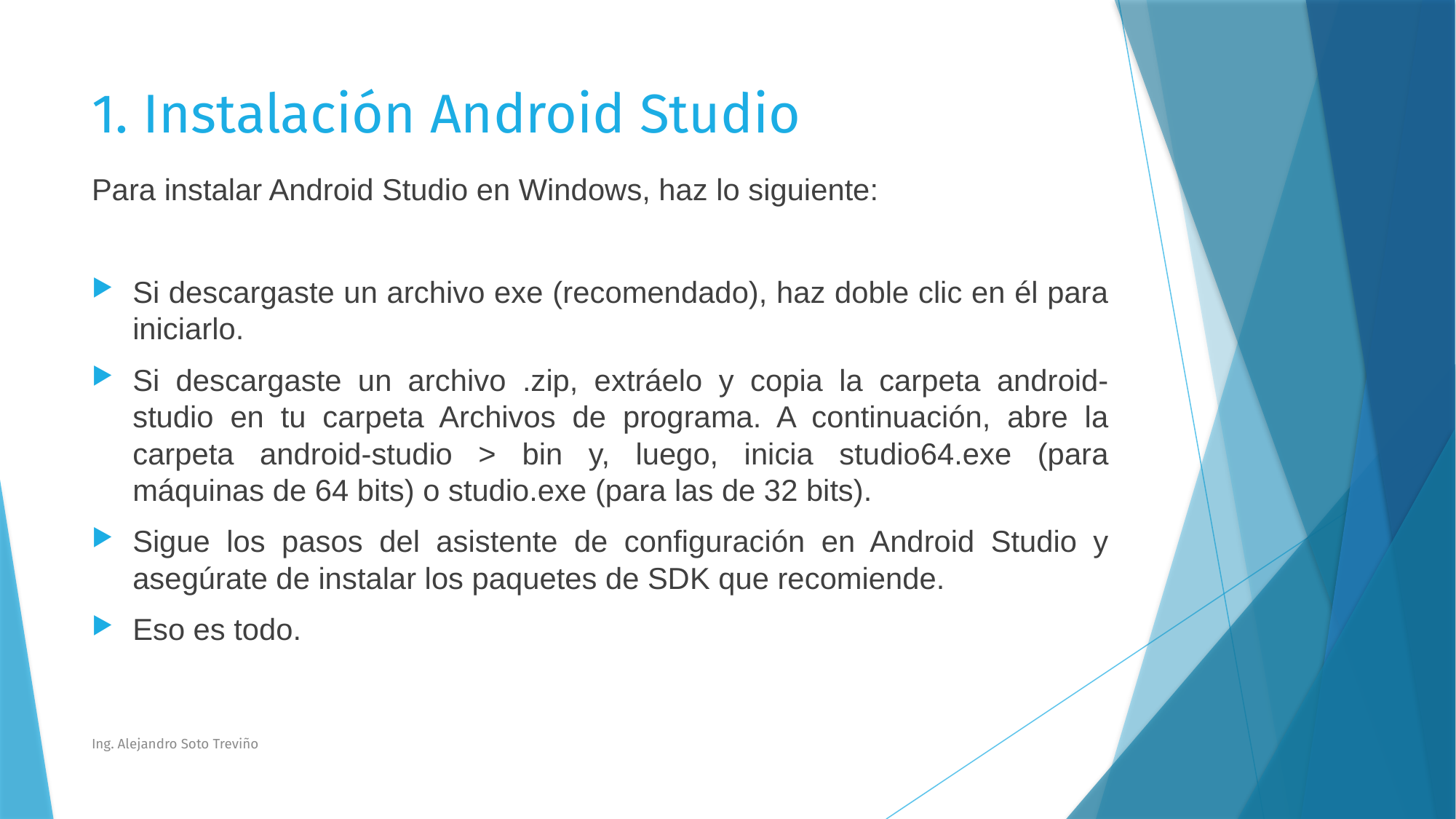

# 1. Instalación Android Studio
Para instalar Android Studio en Windows, haz lo siguiente:

Si descargaste un archivo exe (recomendado), haz doble clic en él para iniciarlo.
Si descargaste un archivo .zip, extráelo y copia la carpeta android-studio en tu carpeta Archivos de programa. A continuación, abre la carpeta android-studio > bin y, luego, inicia studio64.exe (para máquinas de 64 bits) o studio.exe (para las de 32 bits).
Sigue los pasos del asistente de configuración en Android Studio y asegúrate de instalar los paquetes de SDK que recomiende.
Eso es todo.
Ing. Alejandro Soto Treviño